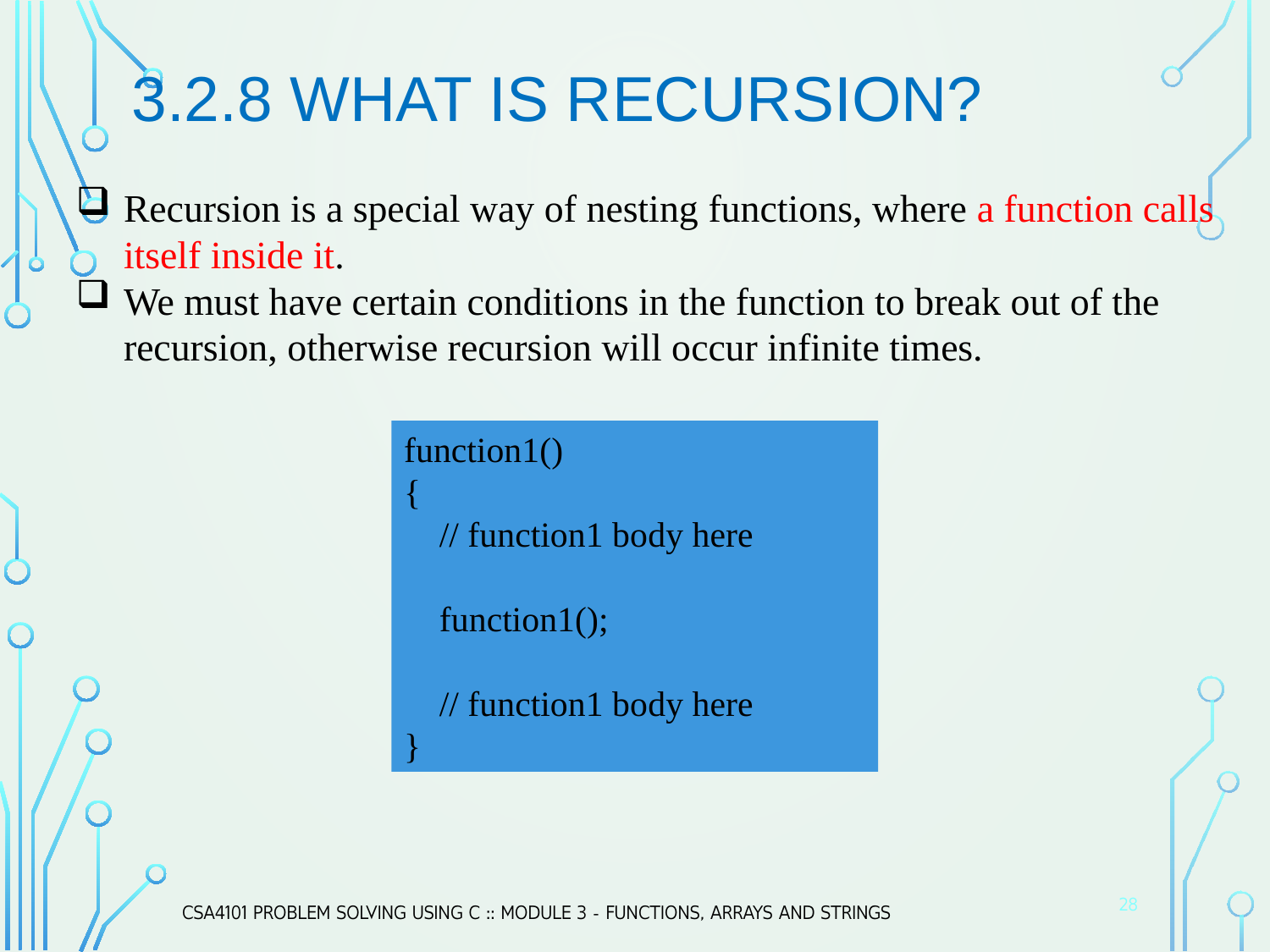

# 3.2.8 What is Recursion?
Recursion is a special way of nesting functions, where a function calls itself inside it.
We must have certain conditions in the function to break out of the recursion, otherwise recursion will occur infinite times.
function1()
{
    // function1 body here

    function1();

    // function1 body here
}
28
CSA4101 PROBLEM SOLVING USING C :: MODULE 3 - FUNCTIONS, ARRAYS AND STRINGS